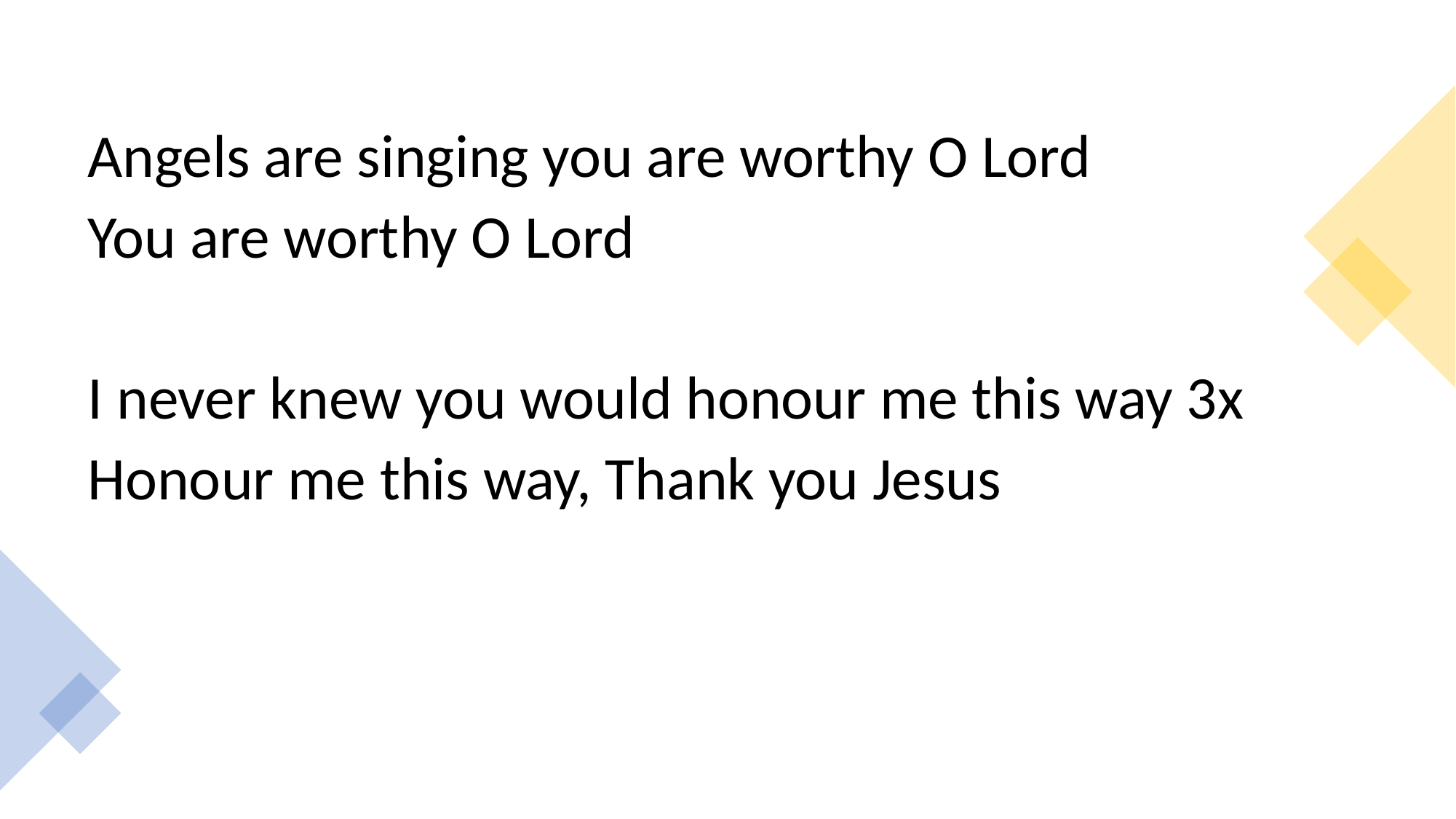

Angels are singing you are worthy O Lord
You are worthy O Lord

I never knew you would honour me this way 3x
Honour me this way, Thank you Jesus